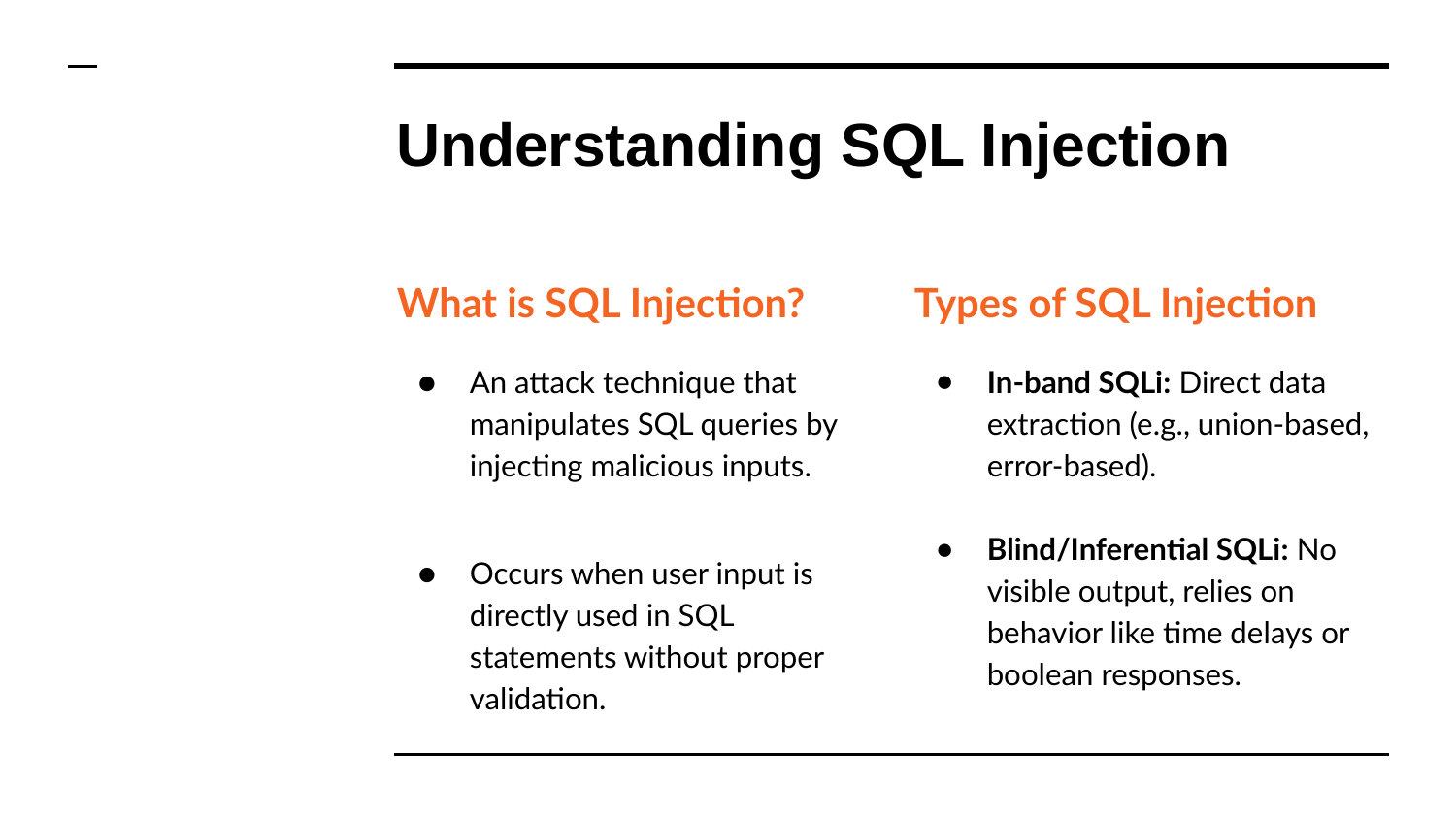

# Understanding SQL Injection
What is SQL Injection?
An attack technique that manipulates SQL queries by injecting malicious inputs.
Occurs when user input is directly used in SQL statements without proper validation.
Types of SQL Injection
In-band SQLi: Direct data extraction (e.g., union-based, error-based).
Blind/Inferential SQLi: No visible output, relies on behavior like time delays or boolean responses.